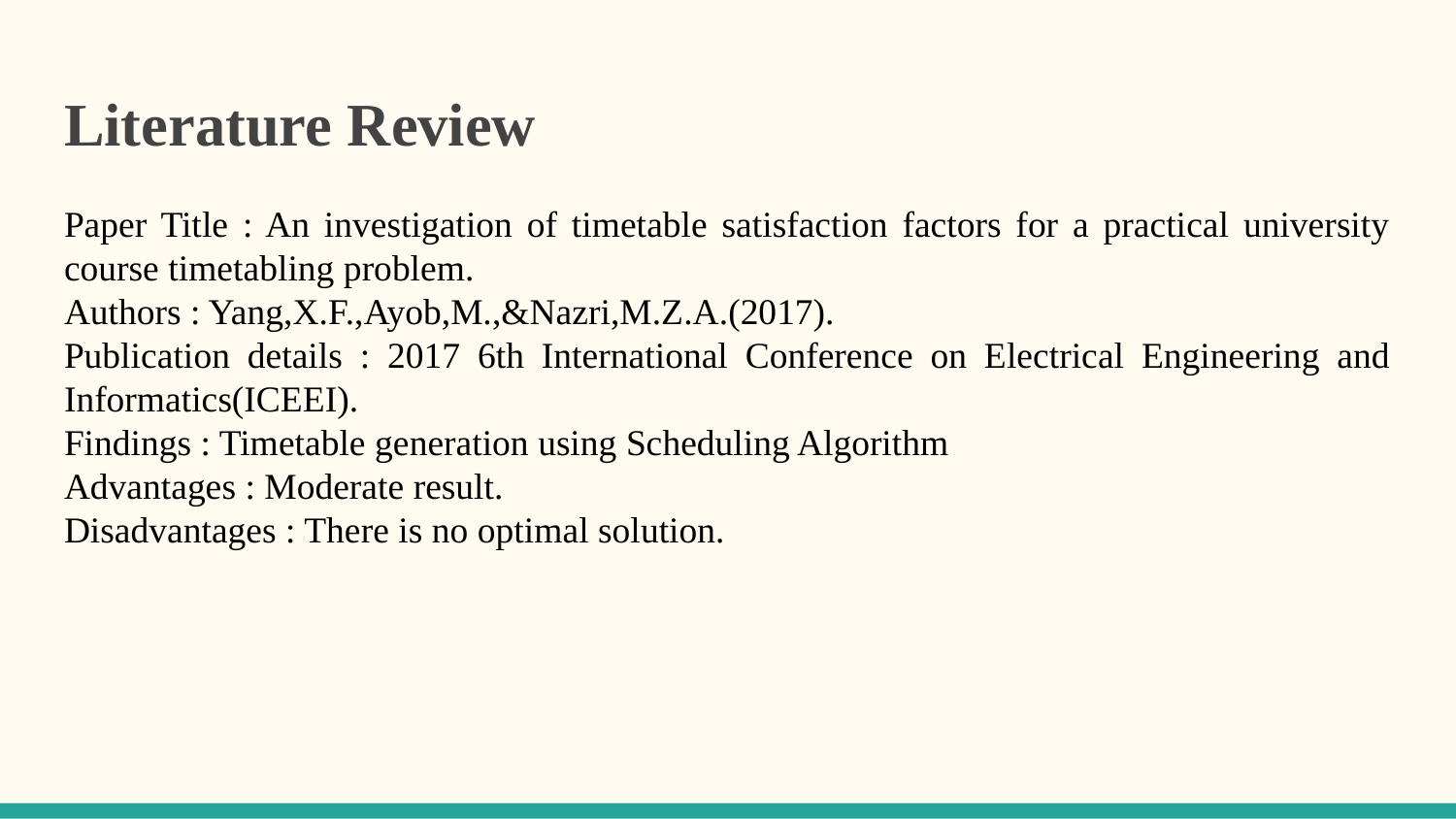

# Literature Review
Paper Title : An investigation of timetable satisfaction factors for a practical university course timetabling problem.
Authors : Yang,X.F.,Ayob,M.,&Nazri,M.Z.A.(2017).
Publication details : 2017 6th International Conference on Electrical Engineering and Informatics(ICEEI).
Findings : Timetable generation using Scheduling Algorithm
Advantages : Moderate result.
Disadvantages : There is no optimal solution.